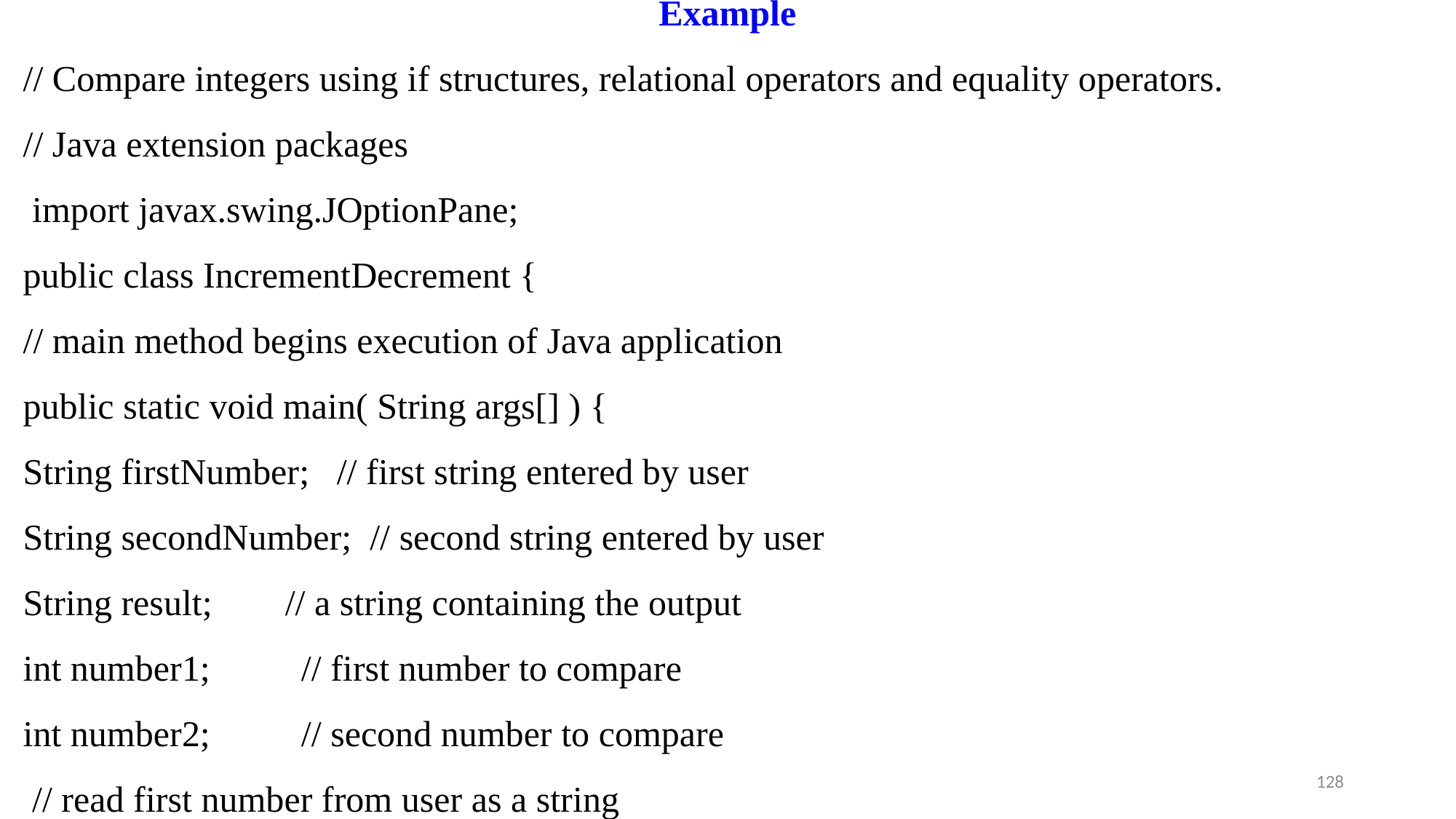

# Example
// Compare integers using if structures, relational operators and equality operators.
// Java extension packages
 import javax.swing.JOptionPane;
public class IncrementDecrement {
// main method begins execution of Java application
public static void main( String args[] ) {
String firstNumber;   // first string entered by user
String secondNumber;  // second string entered by user
String result;        // a string containing the output
int number1;          // first number to compare
int number2;          // second number to compare
 // read first number from user as a string
128